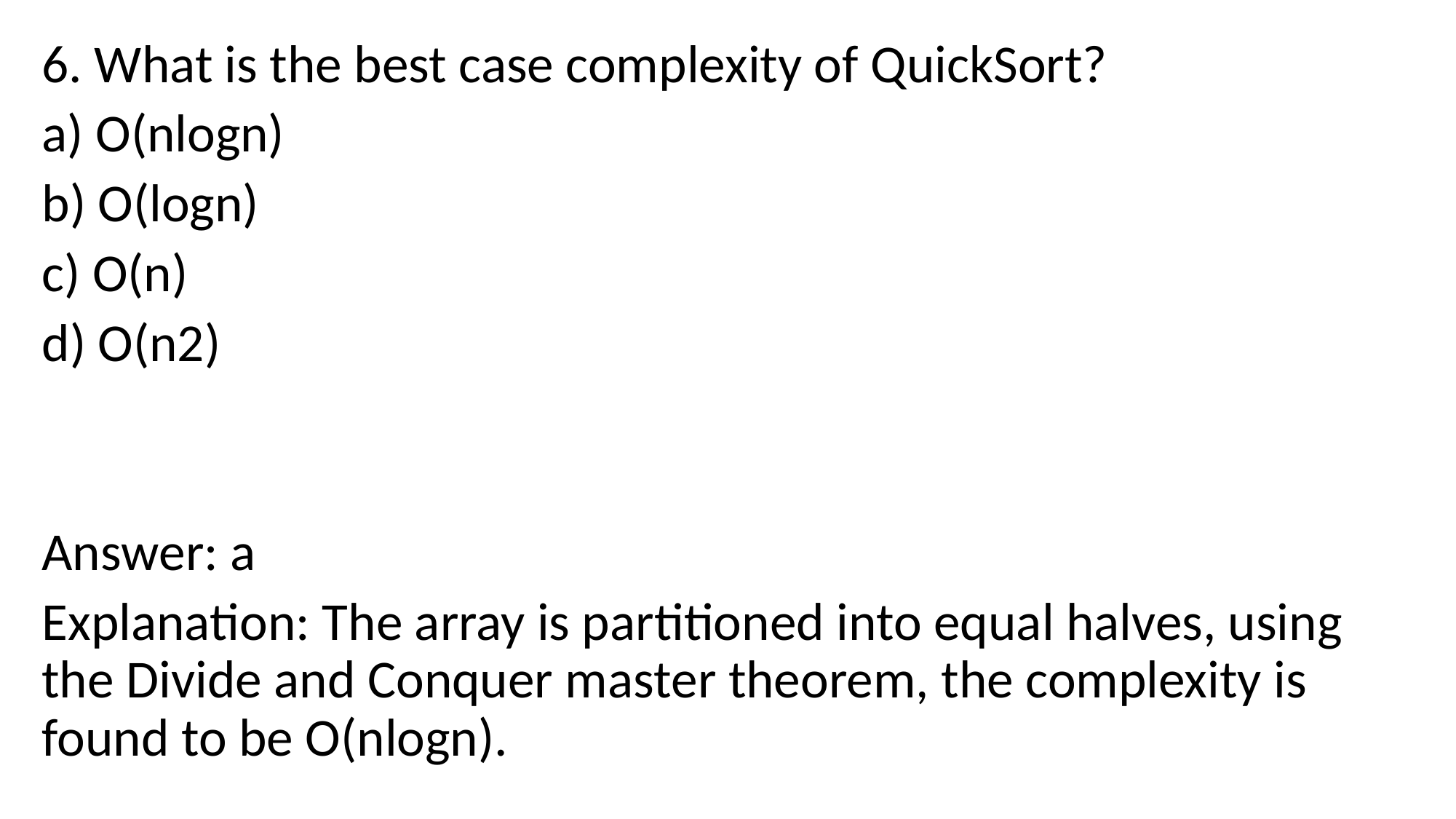

6. What is the best case complexity of QuickSort?
a) O(nlogn)
b) O(logn)
c) O(n)
d) O(n2)

Answer: a
Explanation: The array is partitioned into equal halves, using the Divide and Conquer master theorem, the complexity is found to be O(nlogn).